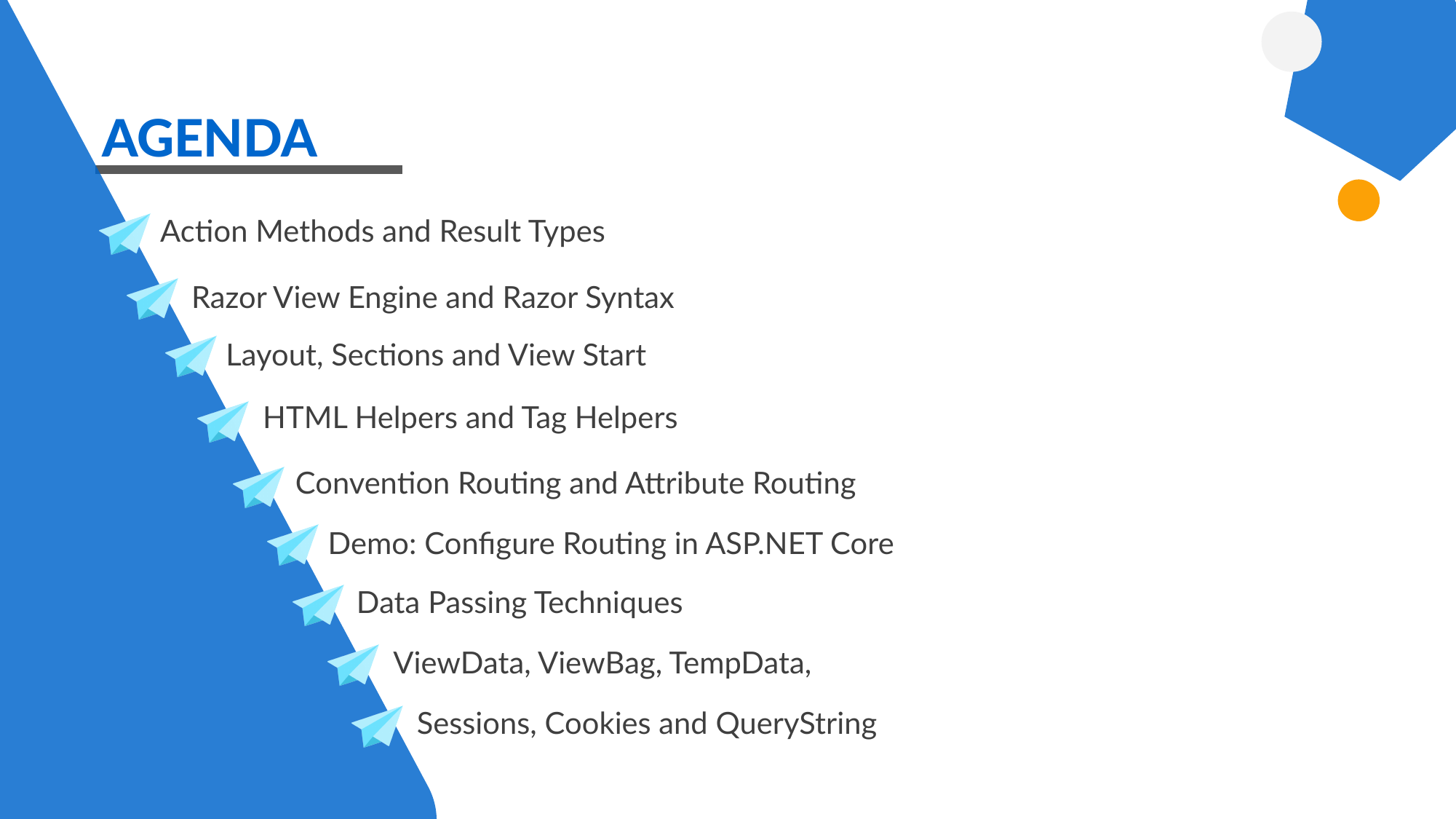

AGENDA
Action Methods and Result Types

Razor View Engine and Razor Syntax

Layout, Sections and View Start

HTML Helpers and Tag Helpers

Convention Routing and Attribute Routing

Demo: Configure Routing in ASP.NET Core
Data Passing Techniques

ViewData, ViewBag, TempData,

Sessions, Cookies and QueryString